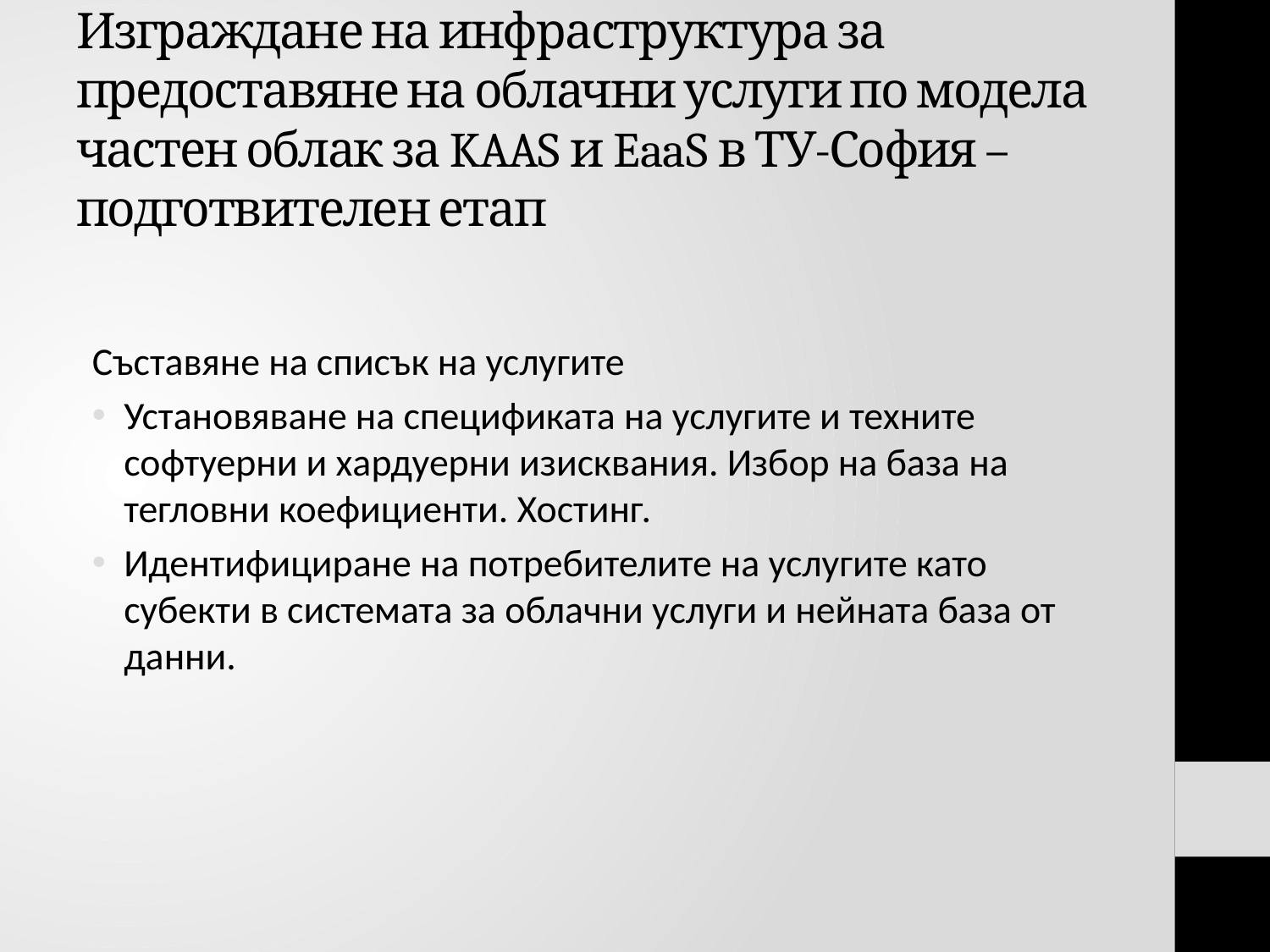

# Изграждане на инфраструктура за предоставяне на облачни услуги по модела частен облак за KAAS и EaaS в ТУ-София – подготвителен етап

Съставяне на списък на услугите
Установяване на спецификата на услугите и техните софтуерни и хардуерни изисквания. Избор на база на тегловни коефициенти. Хостинг.
Идентифициране на потребителите на услугите като субекти в системата за облачни услуги и нейната база от данни.